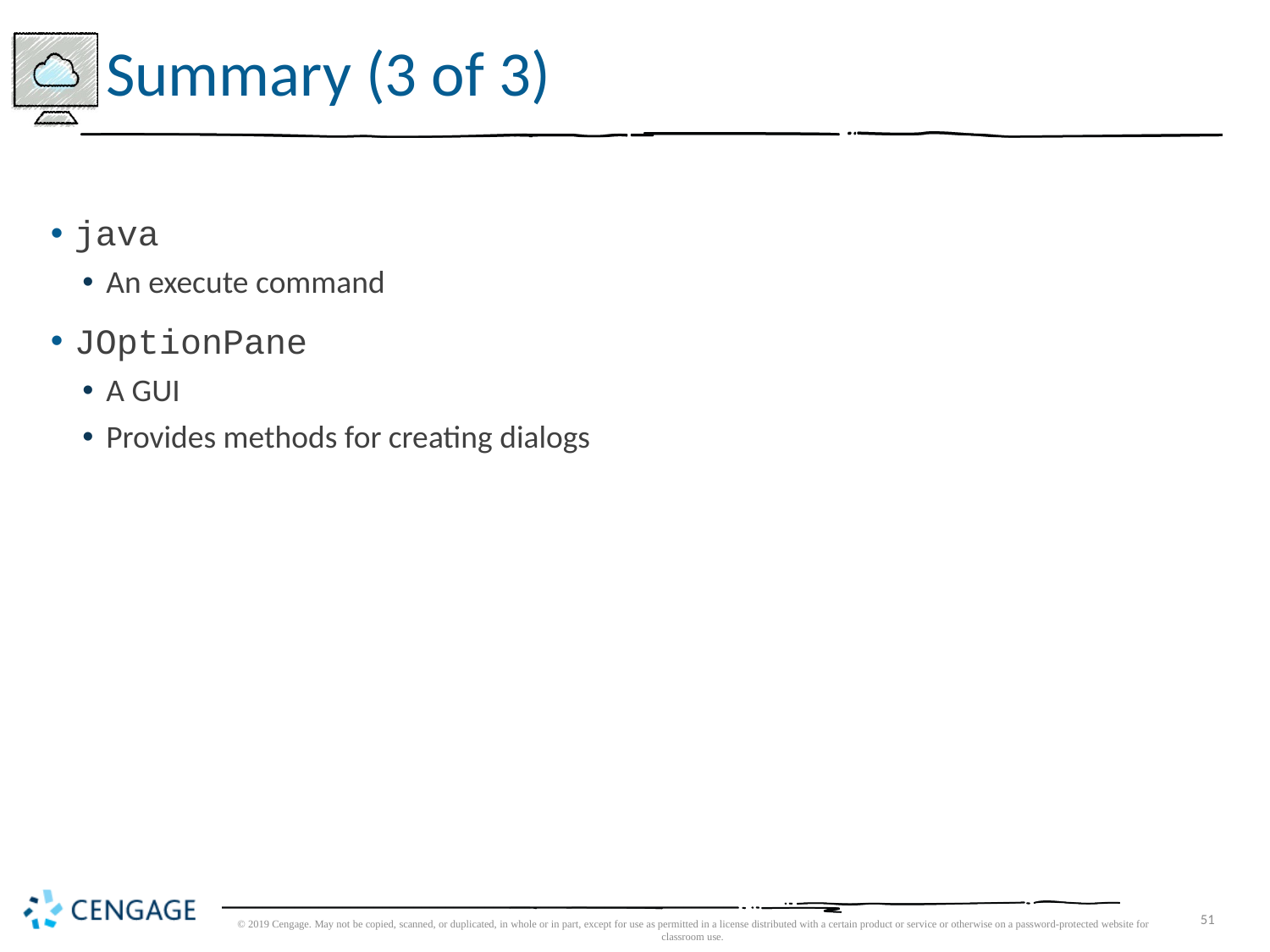

# Summary (3 of 3)
java
An execute command
JOptionPane
A GUI
Provides methods for creating dialogs
© 2019 Cengage. May not be copied, scanned, or duplicated, in whole or in part, except for use as permitted in a license distributed with a certain product or service or otherwise on a password-protected website for classroom use.